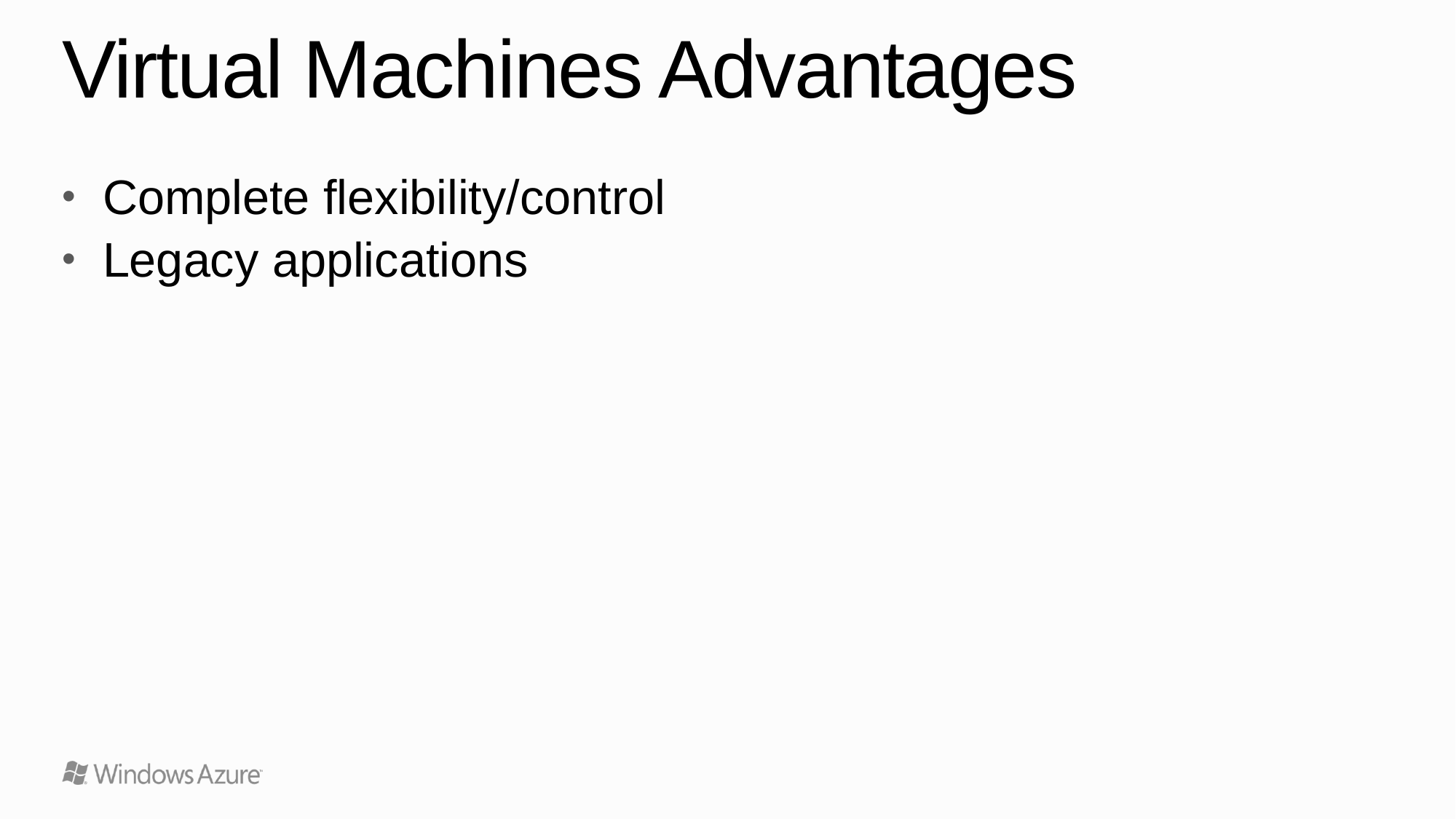

# Virtual Machines Advantages
Complete flexibility/control
Legacy applications